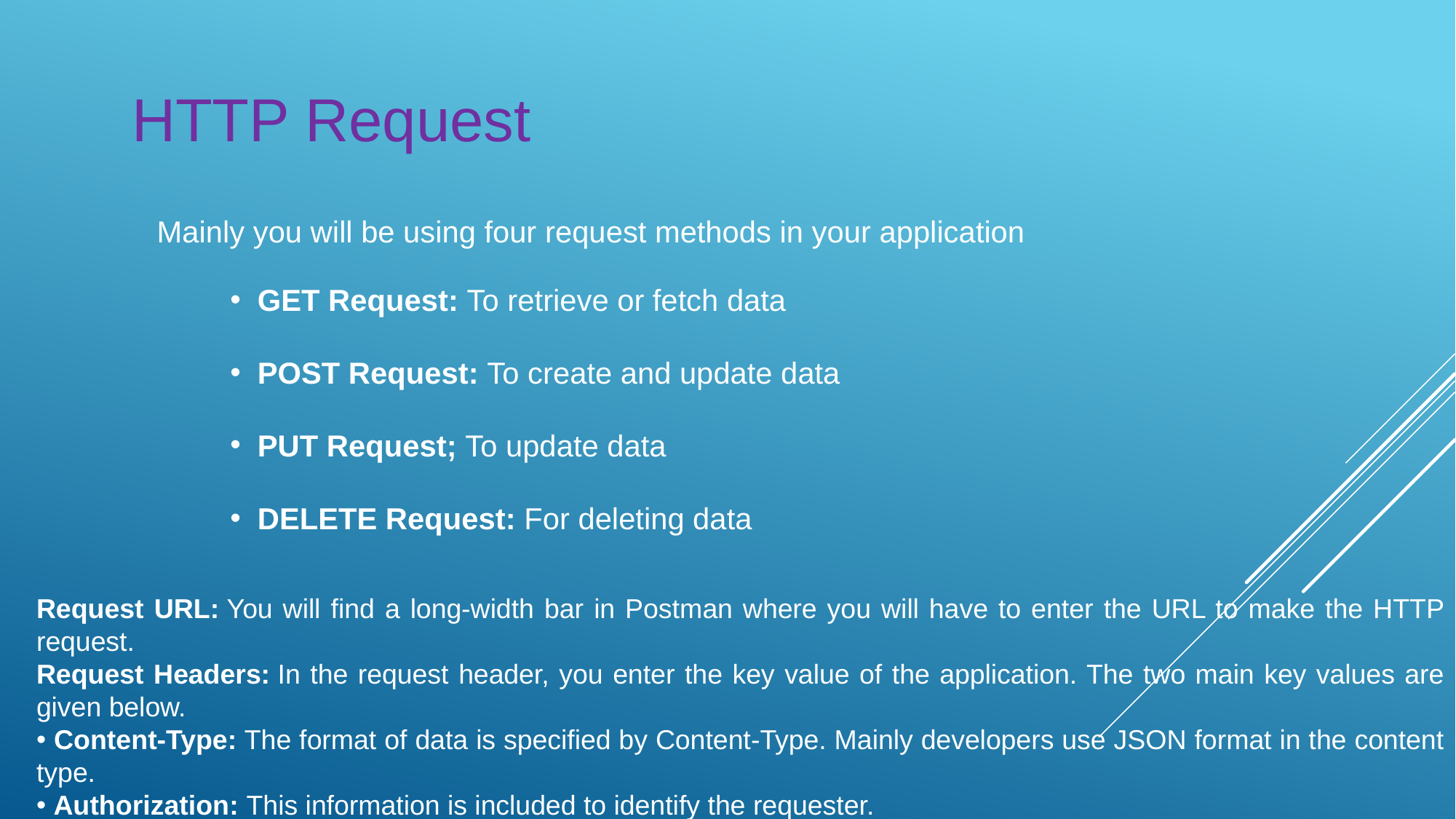

# HTTP Request
Mainly you will be using four request methods in your application
  GET Request: To retrieve or fetch data

  POST Request: To create and update data

  PUT Request; To update data

  DELETE Request: For deleting data
Request URL: You will find a long-width bar in Postman where you will have to enter the URL to make the HTTP request.
Request Headers: In the request header, you enter the key value of the application. The two main key values are given below.
 Content-Type: The format of data is specified by Content-Type. Mainly developers use JSON format in the content type.
 Authorization: This information is included to identify the requester.